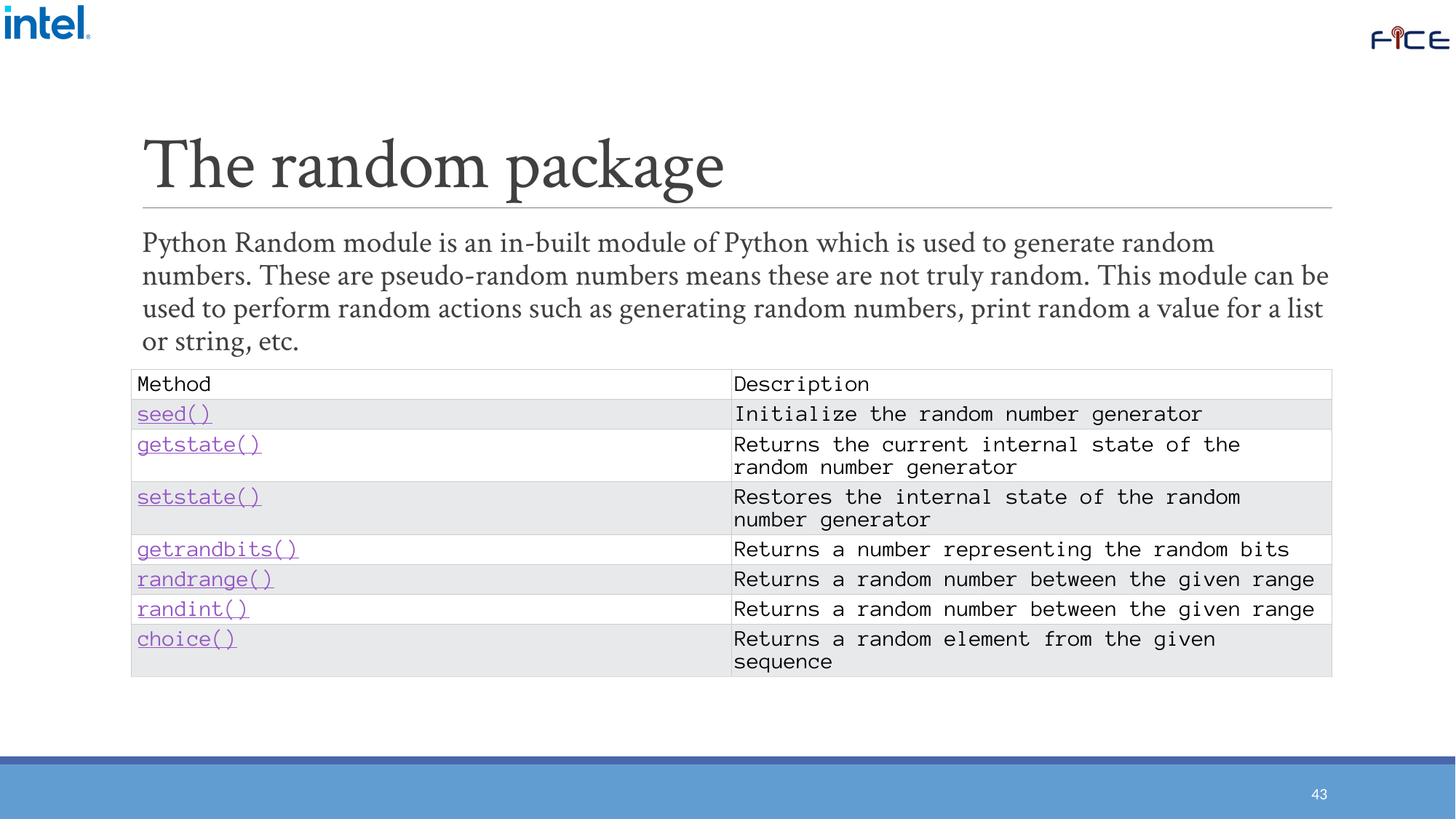

# The random package
Python Random module is an in-built module of Python which is used to generate random numbers. These are pseudo-random numbers means these are not truly random. This module can be used to perform random actions such as generating random numbers, print random a value for a list or string, etc.
Some methods of random module

| Method | Description |
| --- | --- |
| seed() | Initialize the random number generator |
| getstate() | Returns the current internal state of the random number generator |
| setstate() | Restores the internal state of the random number generator |
| getrandbits() | Returns a number representing the random bits |
| randrange() | Returns a random number between the given range |
| randint() | Returns a random number between the given range |
| choice() | Returns a random element from the given sequence |
43